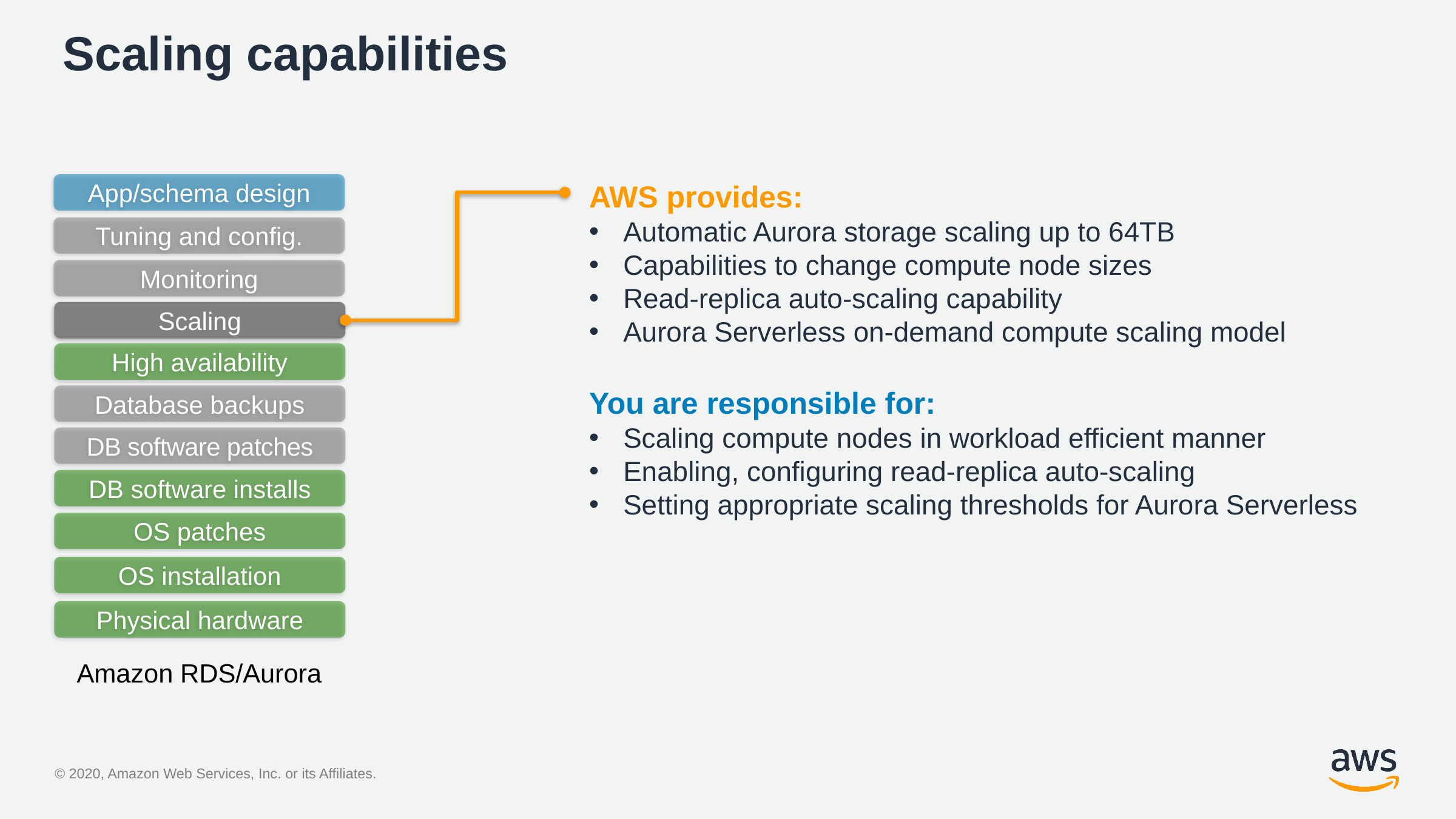

# Scaling capabilities
AWS provides:
Automatic Aurora storage scaling up to 64TB
Capabilities to change compute node sizes
Read-replica auto-scaling capability
Aurora Serverless on-demand compute scaling model

You are responsible for:
Scaling compute nodes in workload efficient manner
Enabling, configuring read-replica auto-scaling
Setting appropriate scaling thresholds for Aurora Serverless

App/schema design
Tuning and config.
Monitoring
Scaling
High availability
Database backups
DB software patches
DB software installs
OS patches
OS installation
Physical hardware
Amazon RDS/Aurora